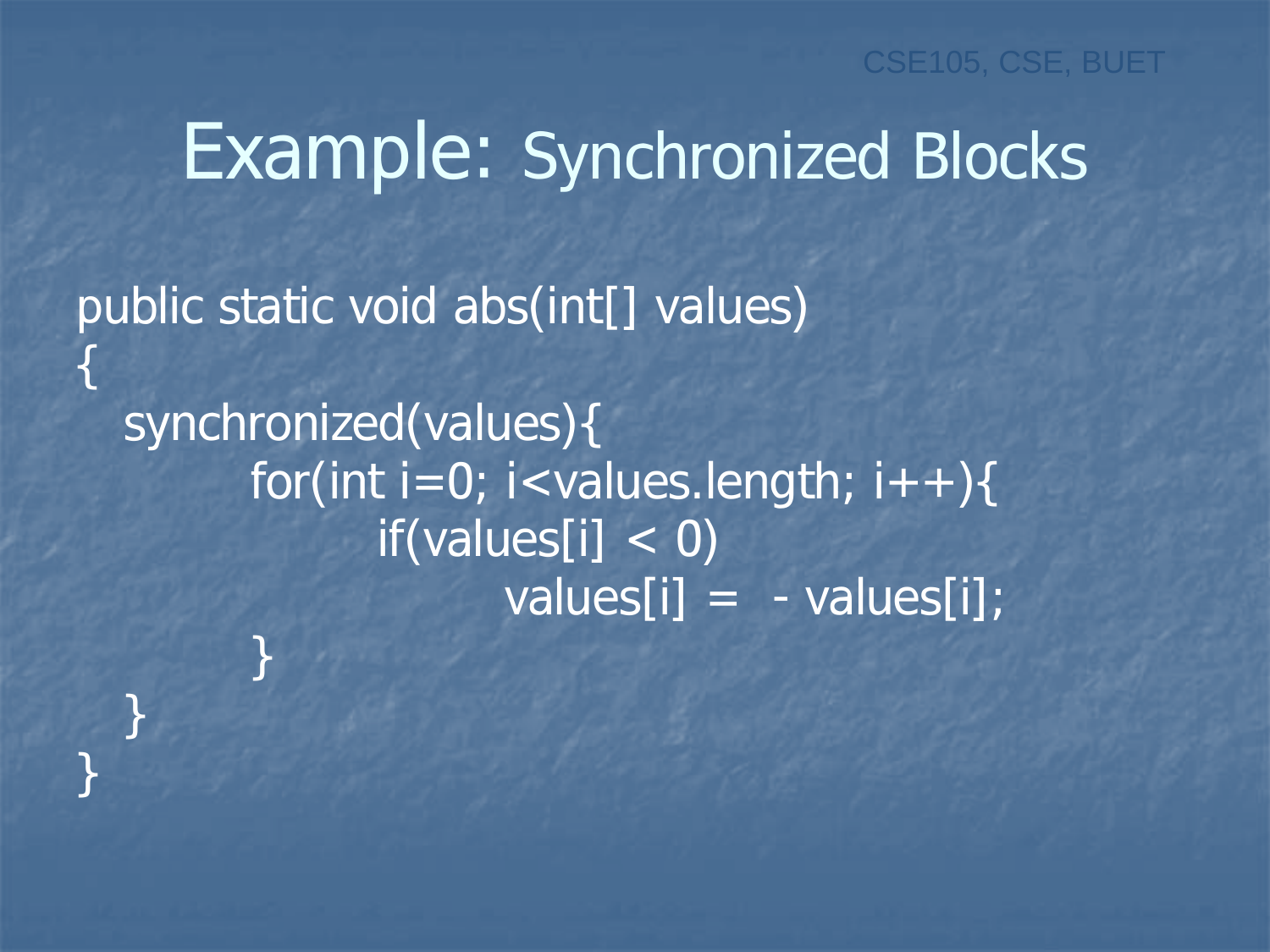

# Example: Synchronized Blocks
public static void abs(int[] values)
{
	synchronized(values){
		for(int i=0; i<values.length; i++){
			if(values[i] < 0)
				values[i] =  - values[i];
		}
	}
}